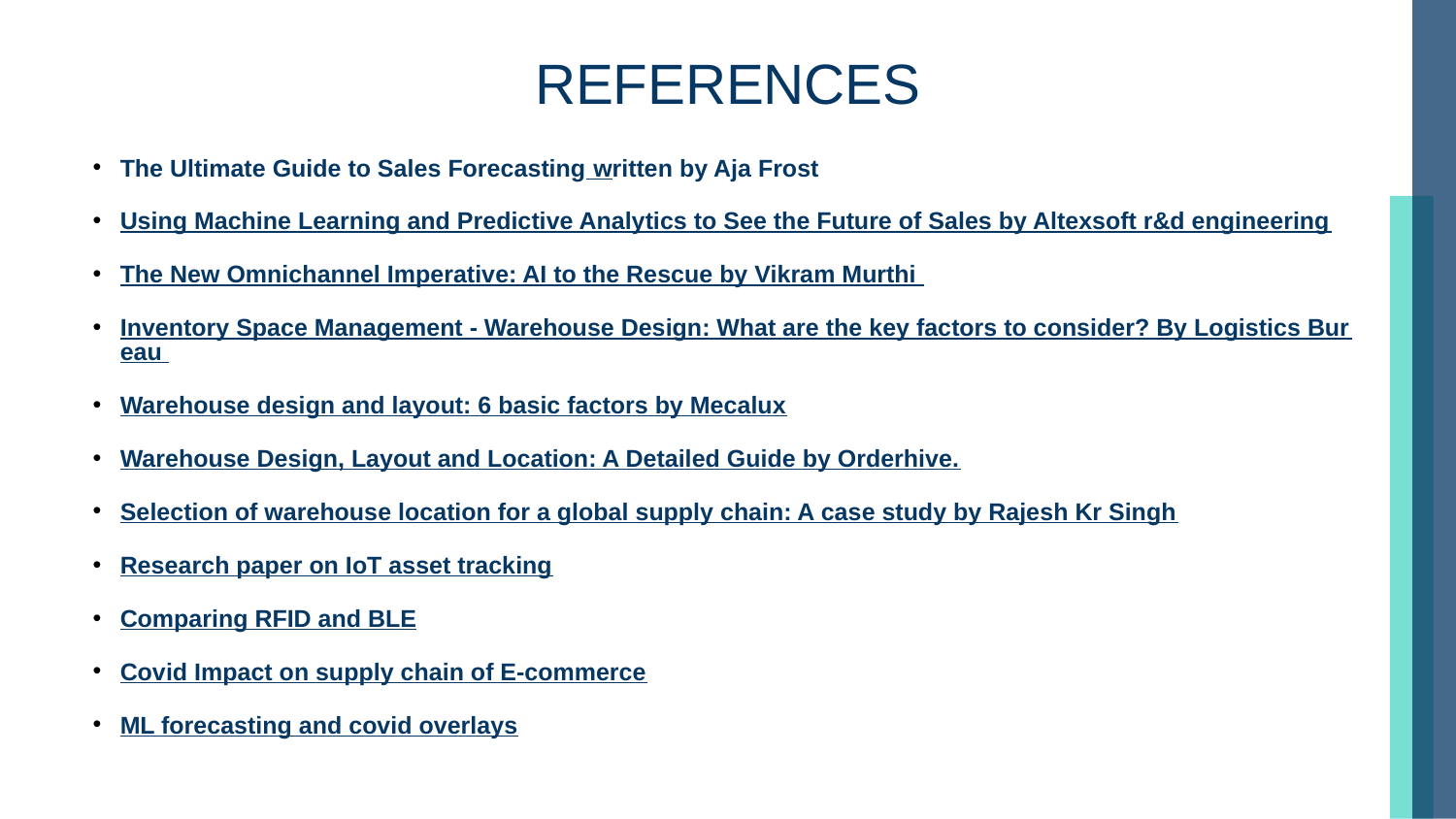

# REFERENCES
The Ultimate Guide to Sales Forecasting written by Aja Frost
Using Machine Learning and Predictive Analytics to See the Future of Sales by Altexsoft r&d engineering
The New Omnichannel Imperative: AI to the Rescue by Vikram Murthi
Inventory Space Management - Warehouse Design: What are the key factors to consider? By Logistics Bureau
Warehouse design and layout: 6 basic factors by Mecalux
Warehouse Design, Layout and Location: A Detailed Guide by Orderhive.
Selection of warehouse location for a global supply chain: A case study by Rajesh Kr Singh
Research paper on IoT asset tracking
Comparing RFID and BLE
Covid Impact on supply chain of E-commerce
ML forecasting and covid overlays